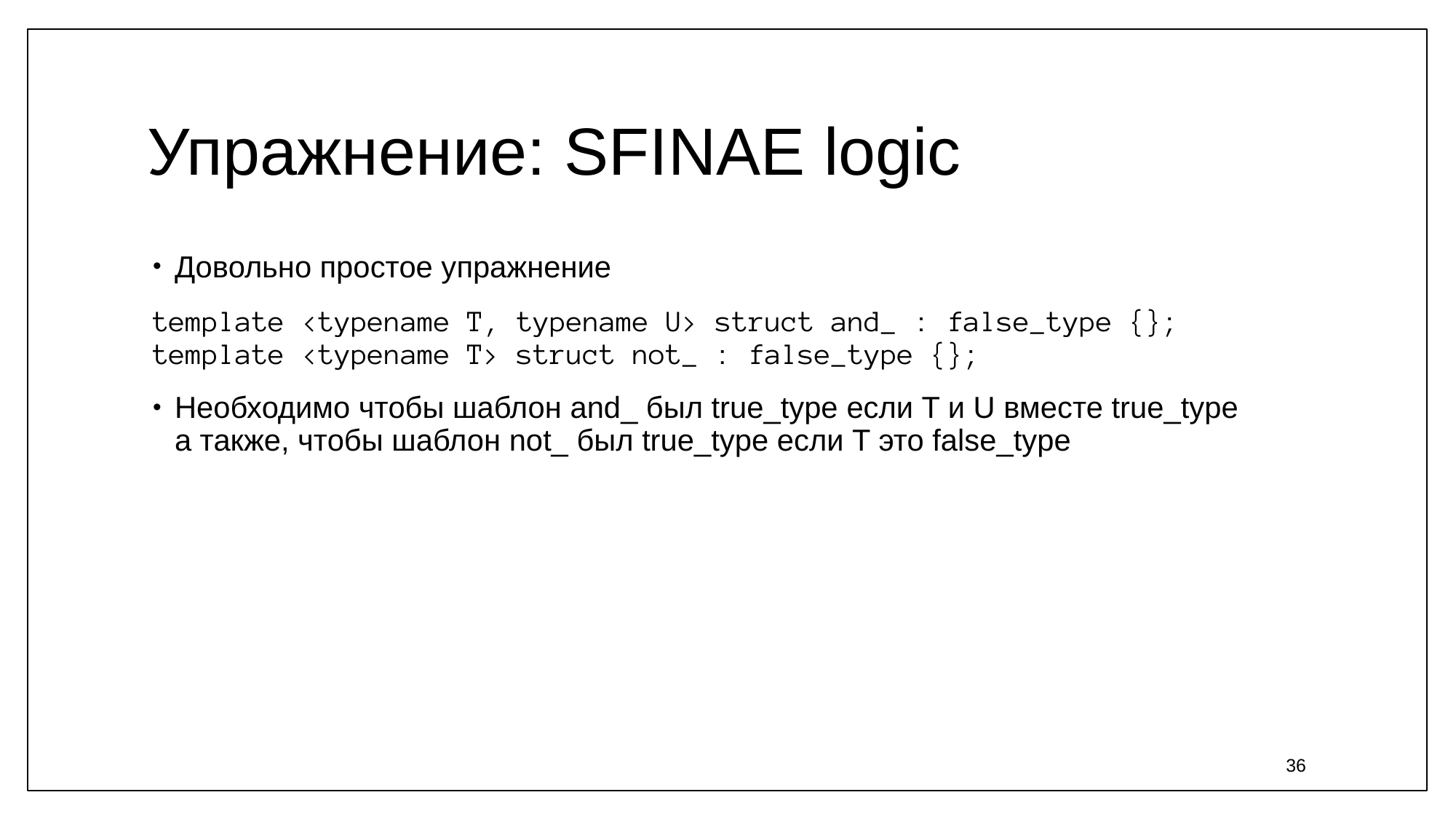

# Упражнение: SFINAE logic
Довольно простое упражнение
template <typename T, typename U> struct and_ : false_type {};
template <typename T> struct not_ : false_type {};
Необходимо чтобы шаблон and_ был true_type если T и U вместе true_type
а также, чтобы шаблон not_ был true_type если T это false_type
36